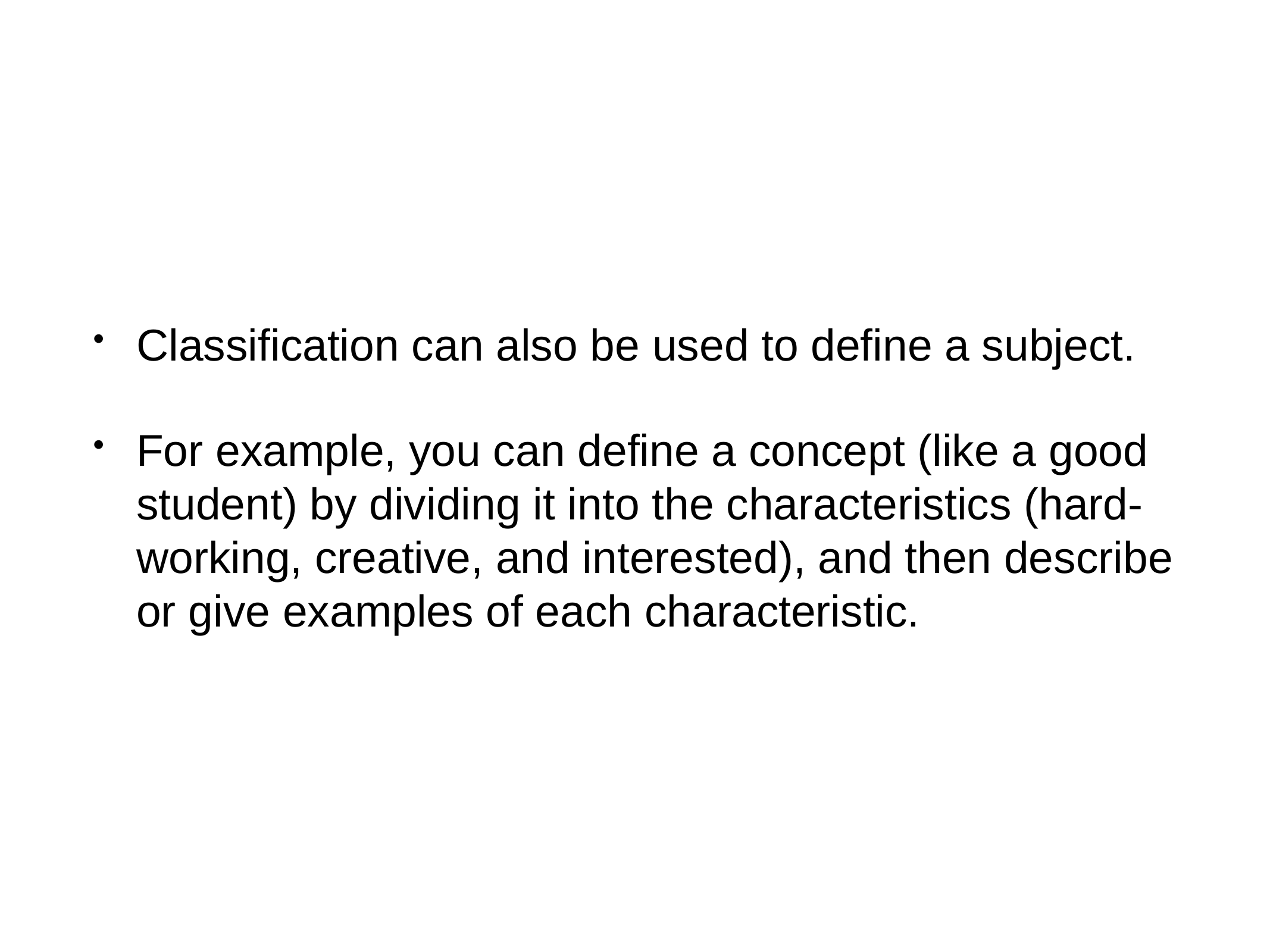

Classification can also be used to define a subject.
For example, you can define a concept (like a good student) by dividing it into the characteristics (hard-working, creative, and interested), and then describe or give examples of each characteristic.